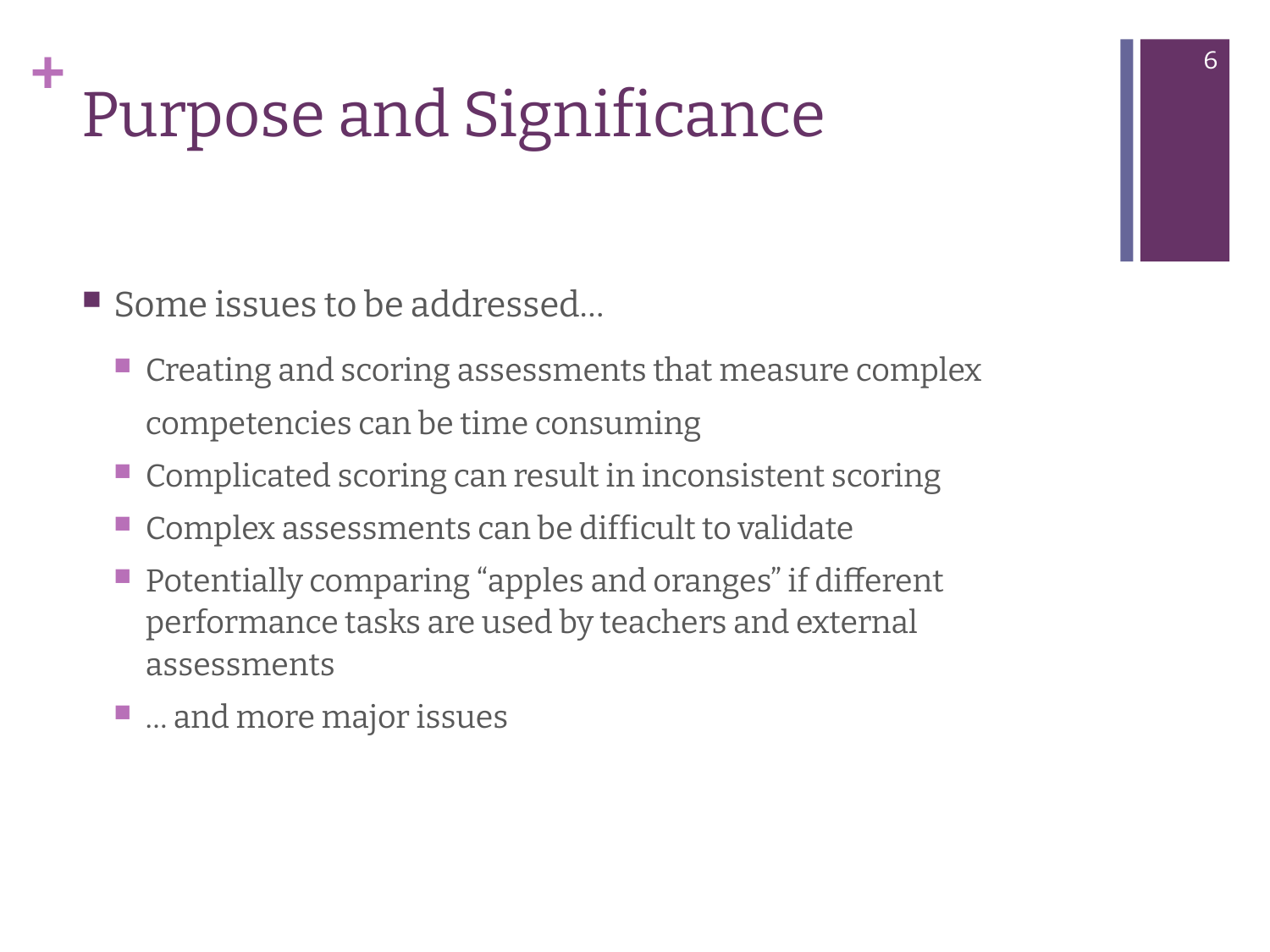

6
# Purpose and Significance
Some issues to be addressed…
Creating and scoring assessments that measure complex competencies can be time consuming
Complicated scoring can result in inconsistent scoring
Complex assessments can be difficult to validate
Potentially comparing “apples and oranges” if different performance tasks are used by teachers and external assessments
… and more major issues